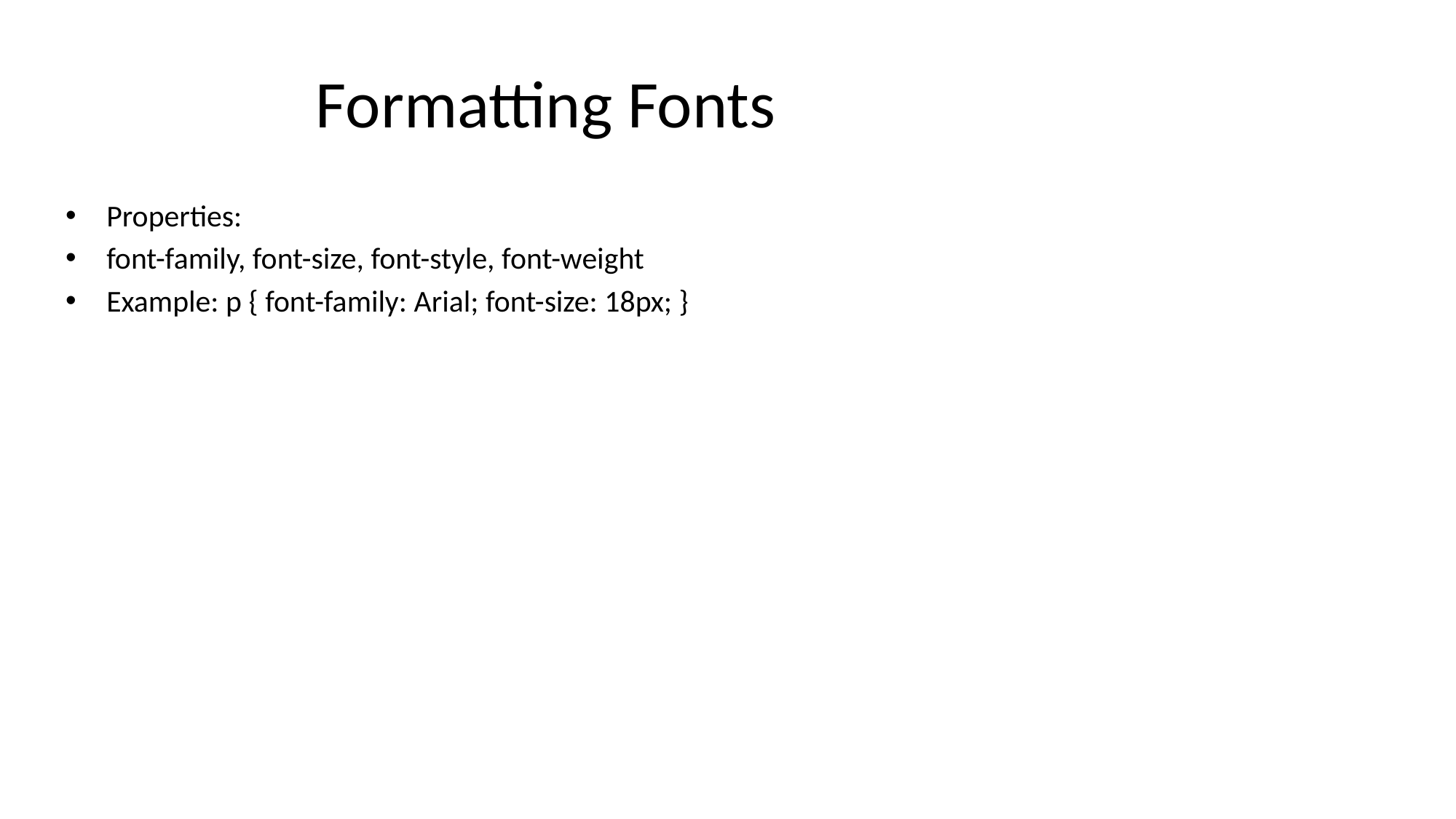

# Formatting Fonts
Properties:
font-family, font-size, font-style, font-weight
Example: p { font-family: Arial; font-size: 18px; }